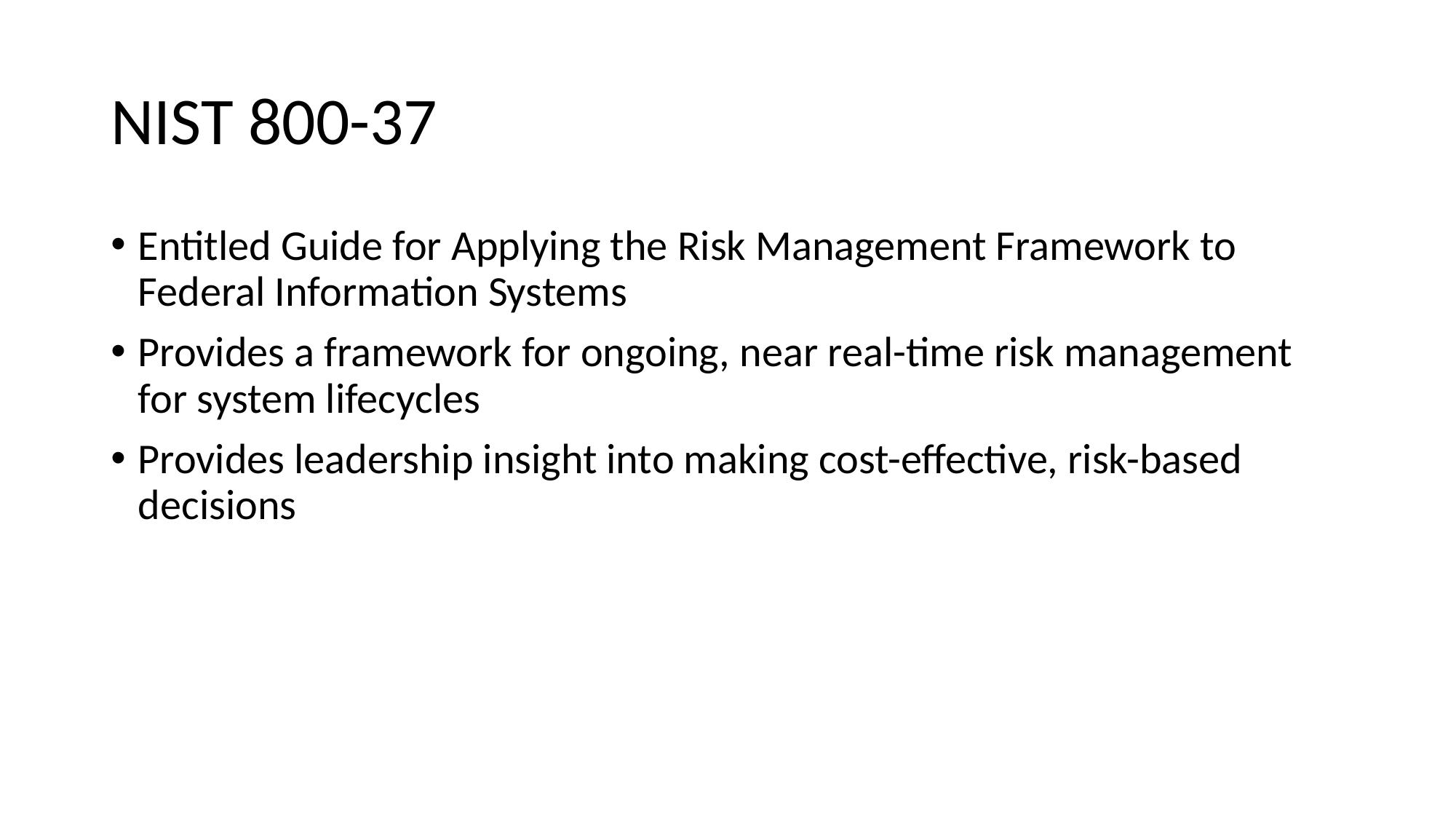

# NIST 800-37
Entitled Guide for Applying the Risk Management Framework to Federal Information Systems
Provides a framework for ongoing, near real-time risk management for system lifecycles
Provides leadership insight into making cost-effective, risk-based decisions